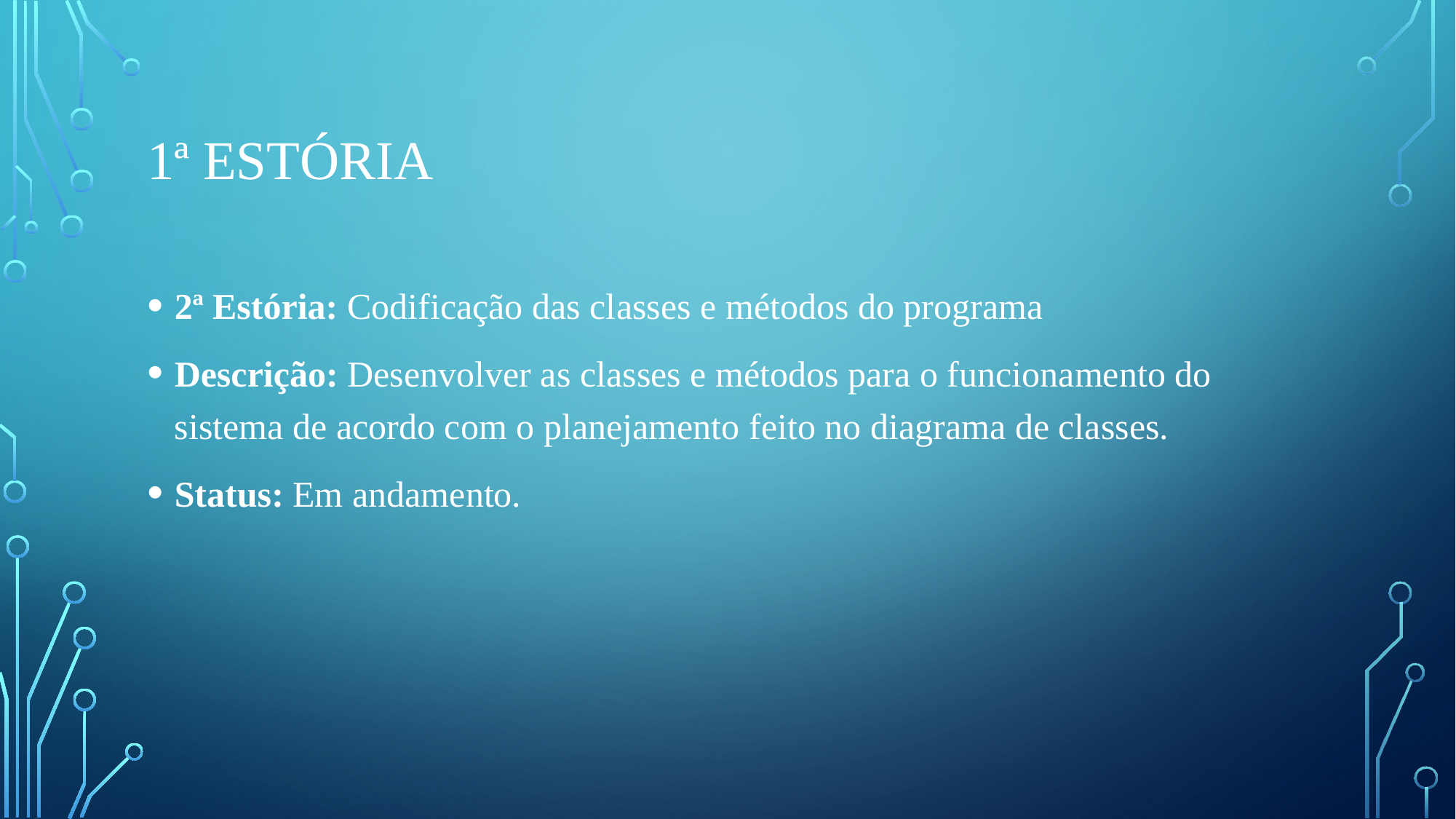

# 1ª Estória
2ª Estória: Codificação das classes e métodos do programa
Descrição: Desenvolver as classes e métodos para o funcionamento do sistema de acordo com o planejamento feito no diagrama de classes.
Status: Em andamento.